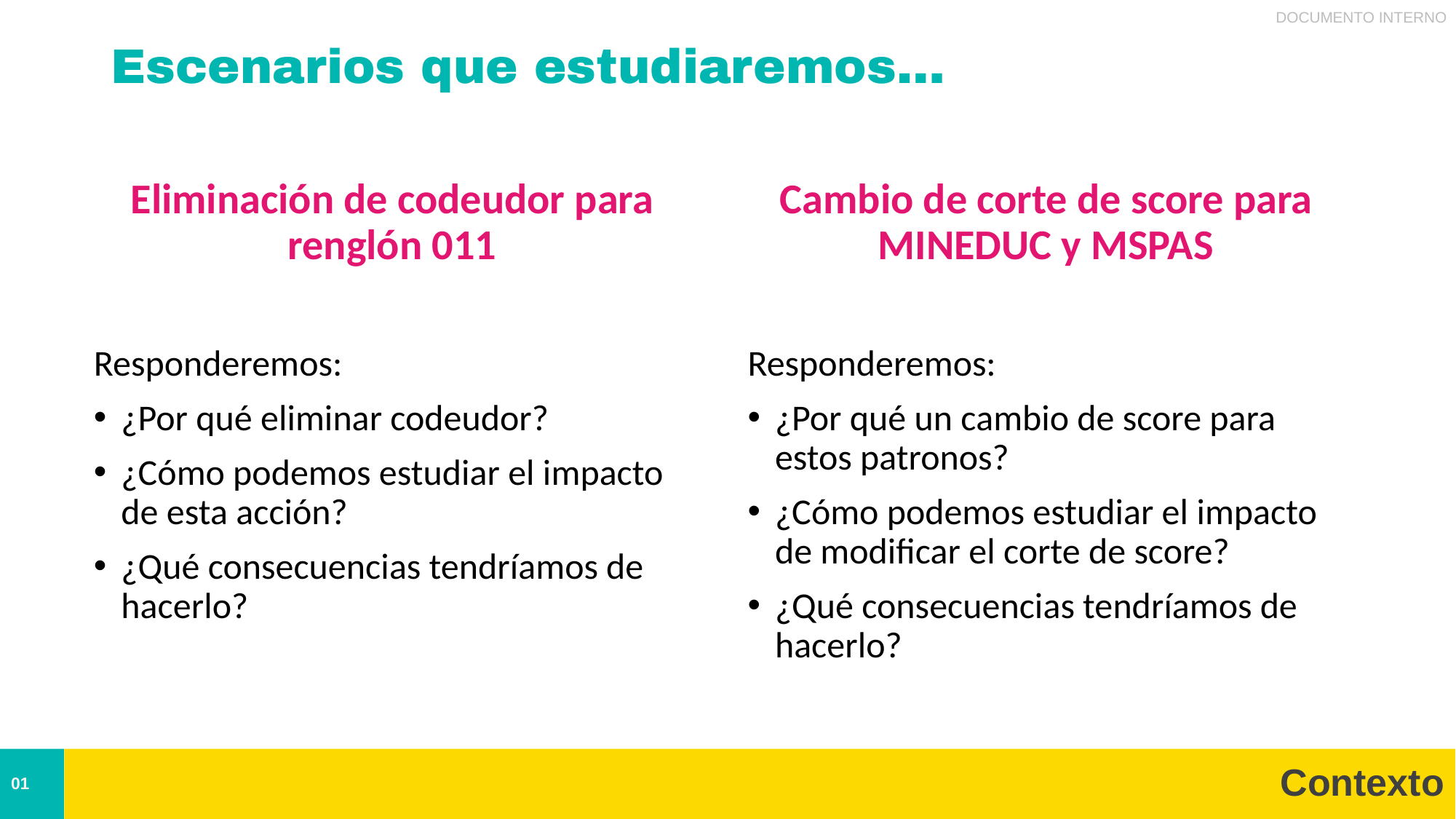

# Escenarios que estudiaremos…
Eliminación de codeudor para renglón 011

Responderemos:
¿Por qué eliminar codeudor?
¿Cómo podemos estudiar el impacto de esta acción?
¿Qué consecuencias tendríamos de hacerlo?
Cambio de corte de score para MINEDUC y MSPAS

Responderemos:
¿Por qué un cambio de score para estos patronos?
¿Cómo podemos estudiar el impacto de modificar el corte de score?
¿Qué consecuencias tendríamos de hacerlo?
01
Contexto